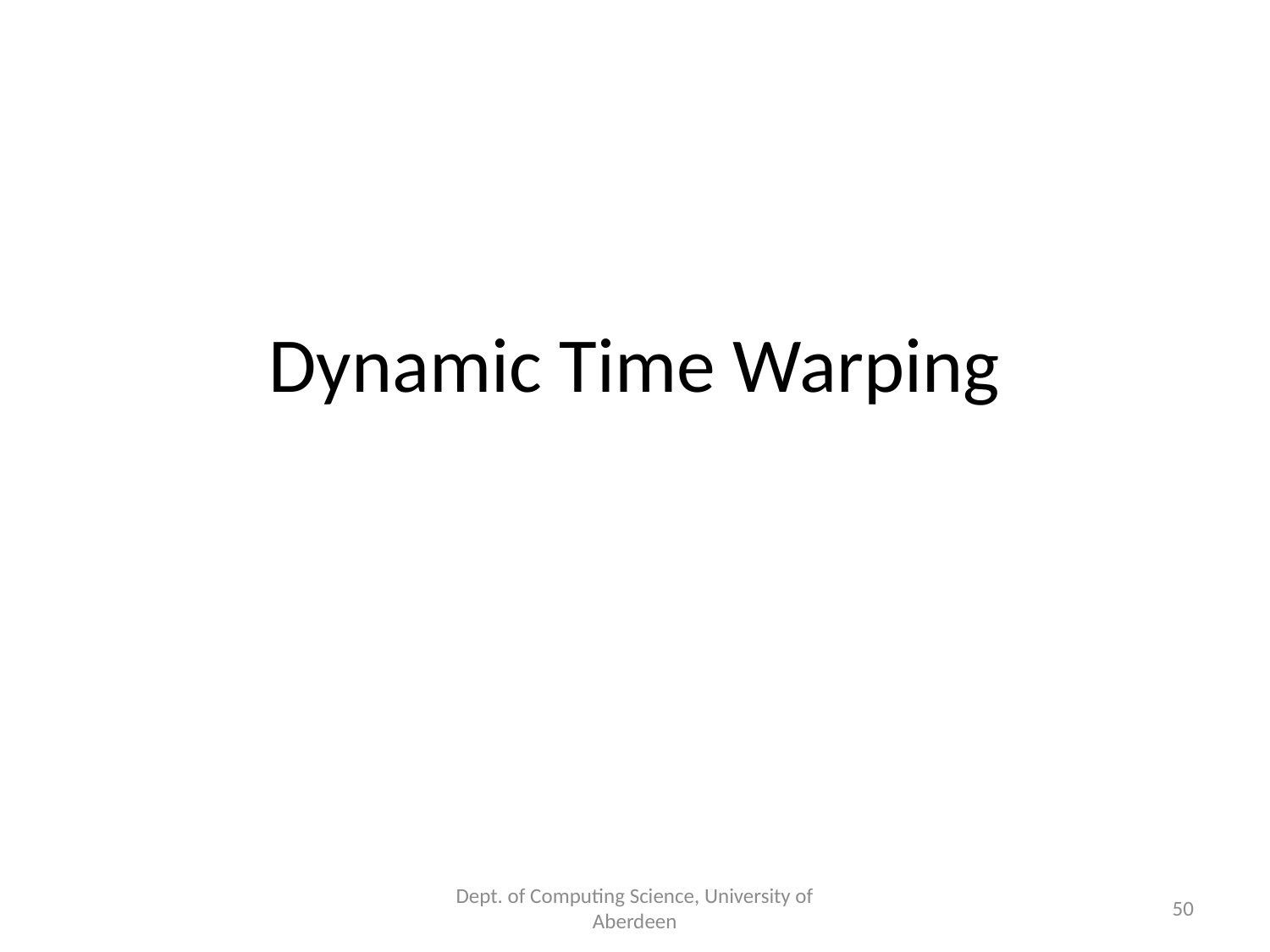

# Dynamic Time Warping
Dept. of Computing Science, University of Aberdeen
50